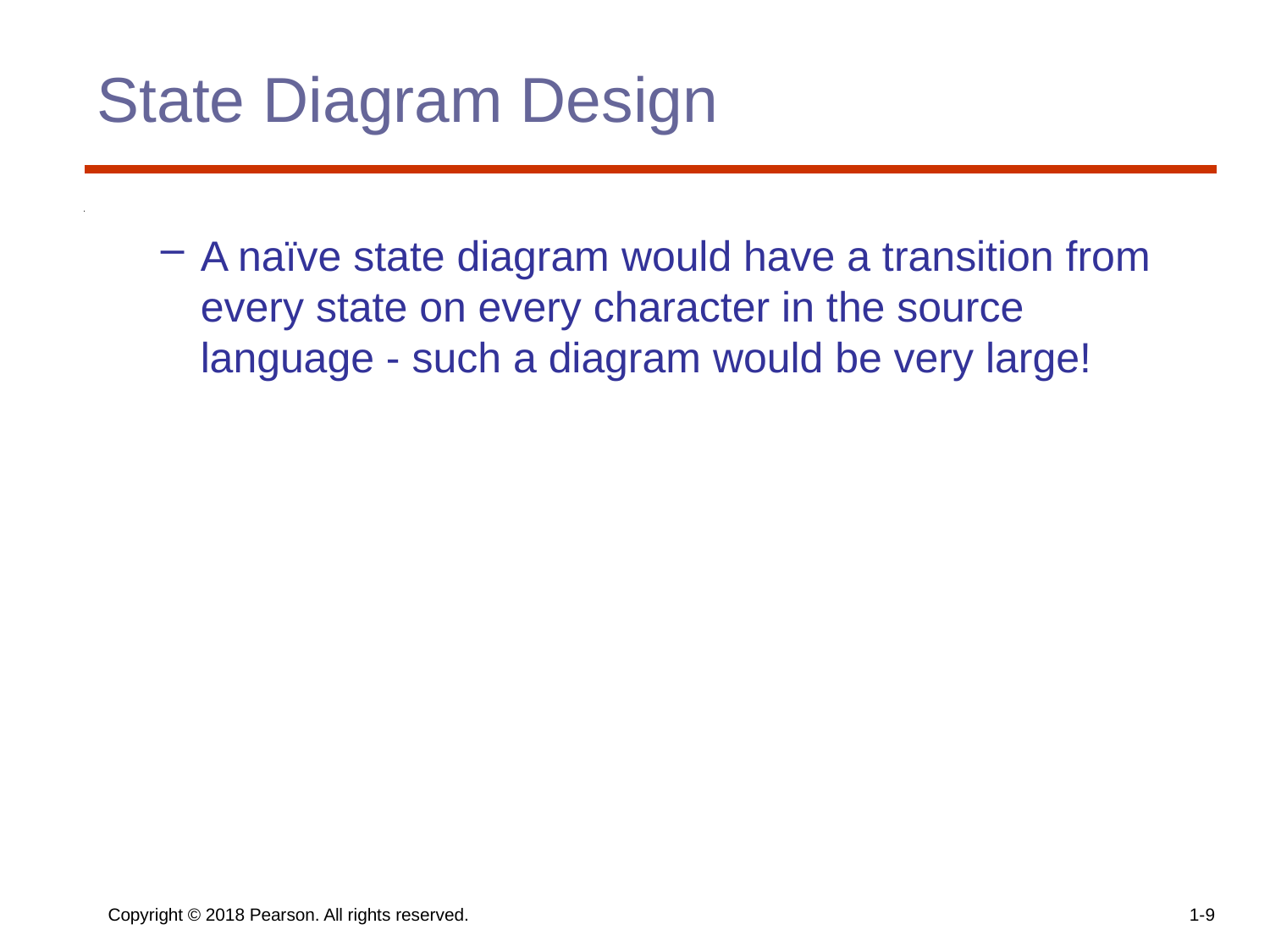

# State Diagram Design
A naïve state diagram would have a transition from every state on every character in the source language - such a diagram would be very large!
Copyright © 2018 Pearson. All rights reserved.
1-9